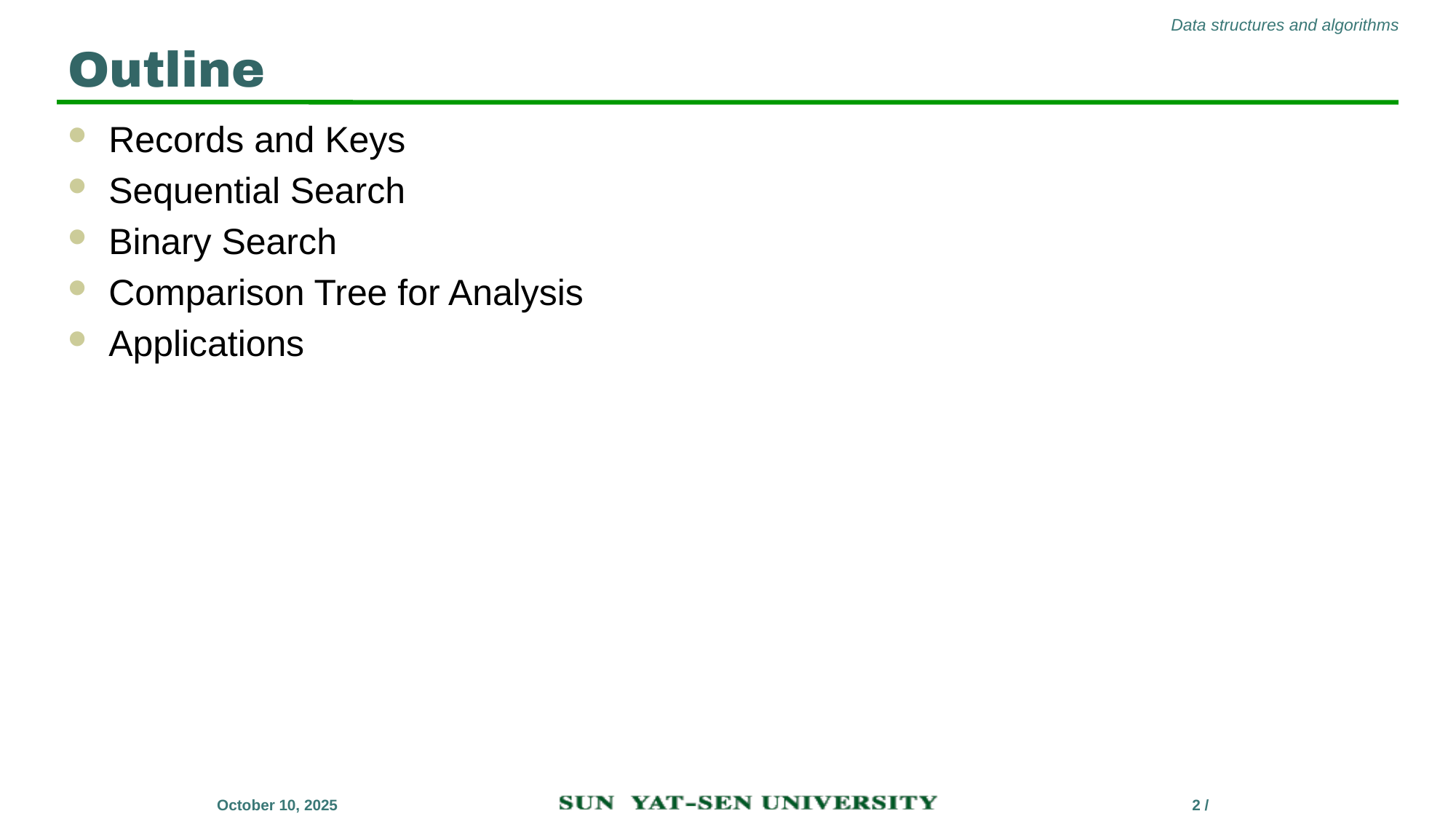

# Outline
Records and Keys
Sequential Search
Binary Search
Comparison Tree for Analysis
Applications